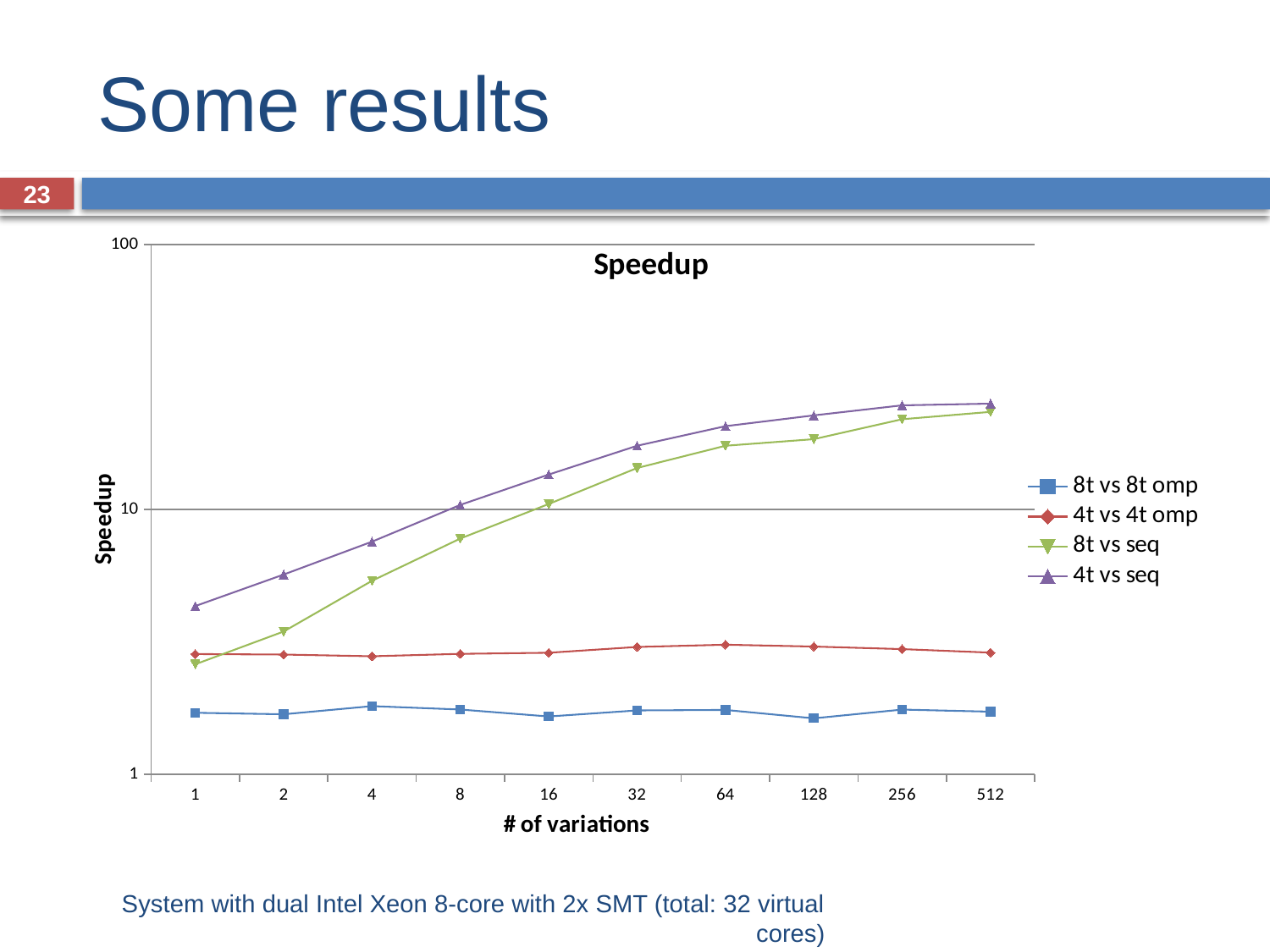

# Some results
23

### Chart: Speedup

| Category | 8t vs 8t omp | 4t vs 4t omp | 8t vs seq | 4t vs seq |
|---|---|---|---|---|
| 1.0 | 1.70735515531629 | 2.845083700328286 | 2.602603078808111 | 4.318474031235121 |
| 2.0 | 1.684805222363645 | 2.833236934826308 | 3.460131115638222 | 5.681339667123071 |
| 4.0 | 1.80814392368246 | 2.790528917383994 | 5.38095424259501 | 7.560069294940856 |
| 8.0 | 1.756287165897839 | 2.849589321953738 | 7.771350275936588 | 10.40692799030644 |
| 16.0 | 1.652505821038046 | 2.877475754164602 | 10.49143370101694 | 13.55065021530477 |
| 32.0 | 1.741735785109598 | 3.025398431278343 | 14.34365581602499 | 17.40598133166844 |
| 64.0 | 1.749121003286124 | 3.085813962510495 | 17.40947700594435 | 20.63914294376478 |
| 128.0 | 1.626350547691715 | 3.036820306516161 | 18.43575940755492 | 22.66968477204786 |
| 256.0 | 1.755696136355606 | 2.969978131025587 | 21.92351215440619 | 24.7421445021986 |
| 512.0 | 1.723076310686267 | 2.881001796225812 | 23.37709015750016 | 25.11470187308963 |
System with dual Intel Xeon 8-core with 2x SMT (total: 32 virtual cores)